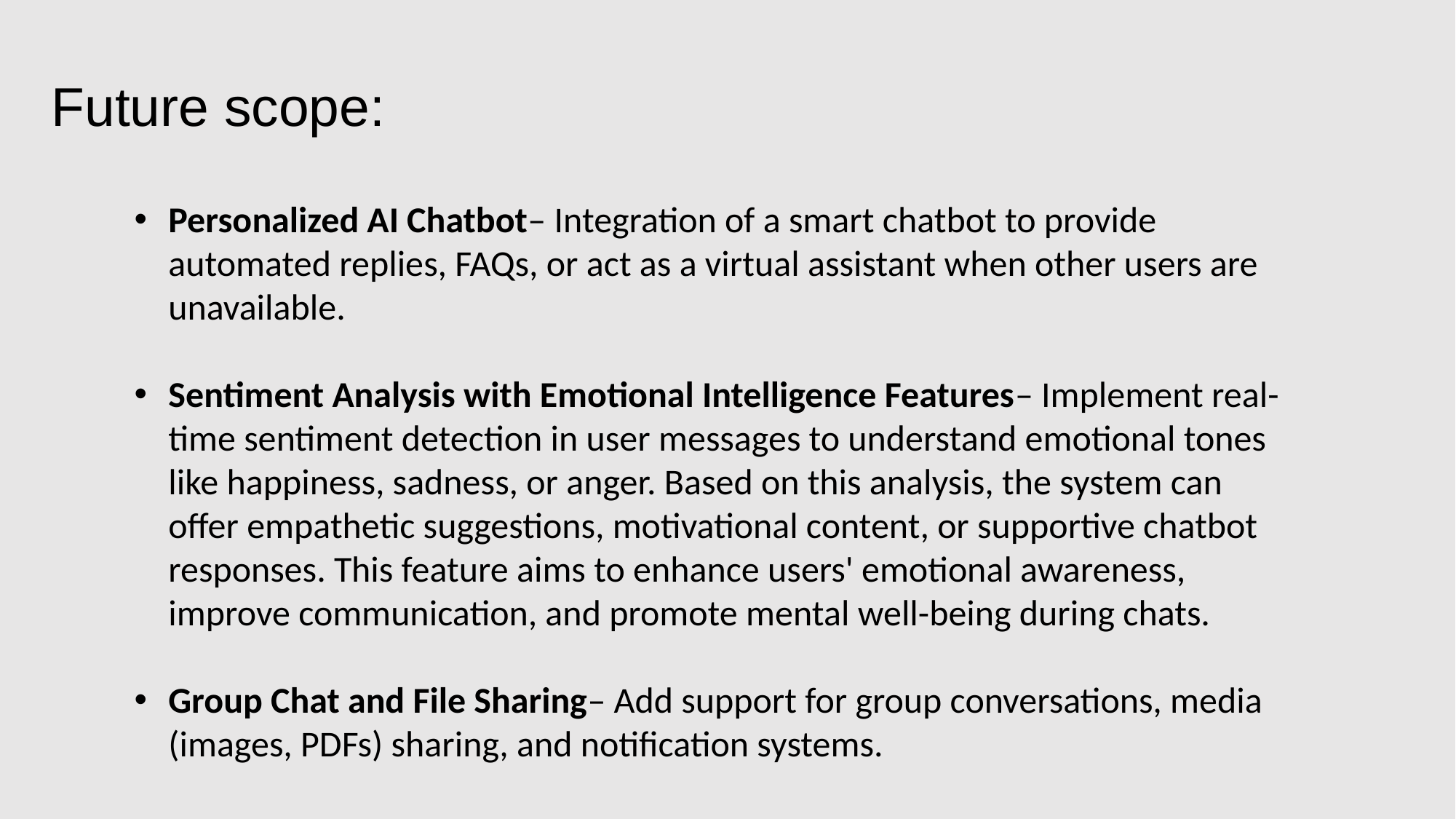

# Future scope:
Personalized AI Chatbot– Integration of a smart chatbot to provide automated replies, FAQs, or act as a virtual assistant when other users are unavailable.

Sentiment Analysis with Emotional Intelligence Features– Implement real-time sentiment detection in user messages to understand emotional tones like happiness, sadness, or anger. Based on this analysis, the system can offer empathetic suggestions, motivational content, or supportive chatbot responses. This feature aims to enhance users' emotional awareness, improve communication, and promote mental well-being during chats.

Group Chat and File Sharing– Add support for group conversations, media (images, PDFs) sharing, and notification systems.